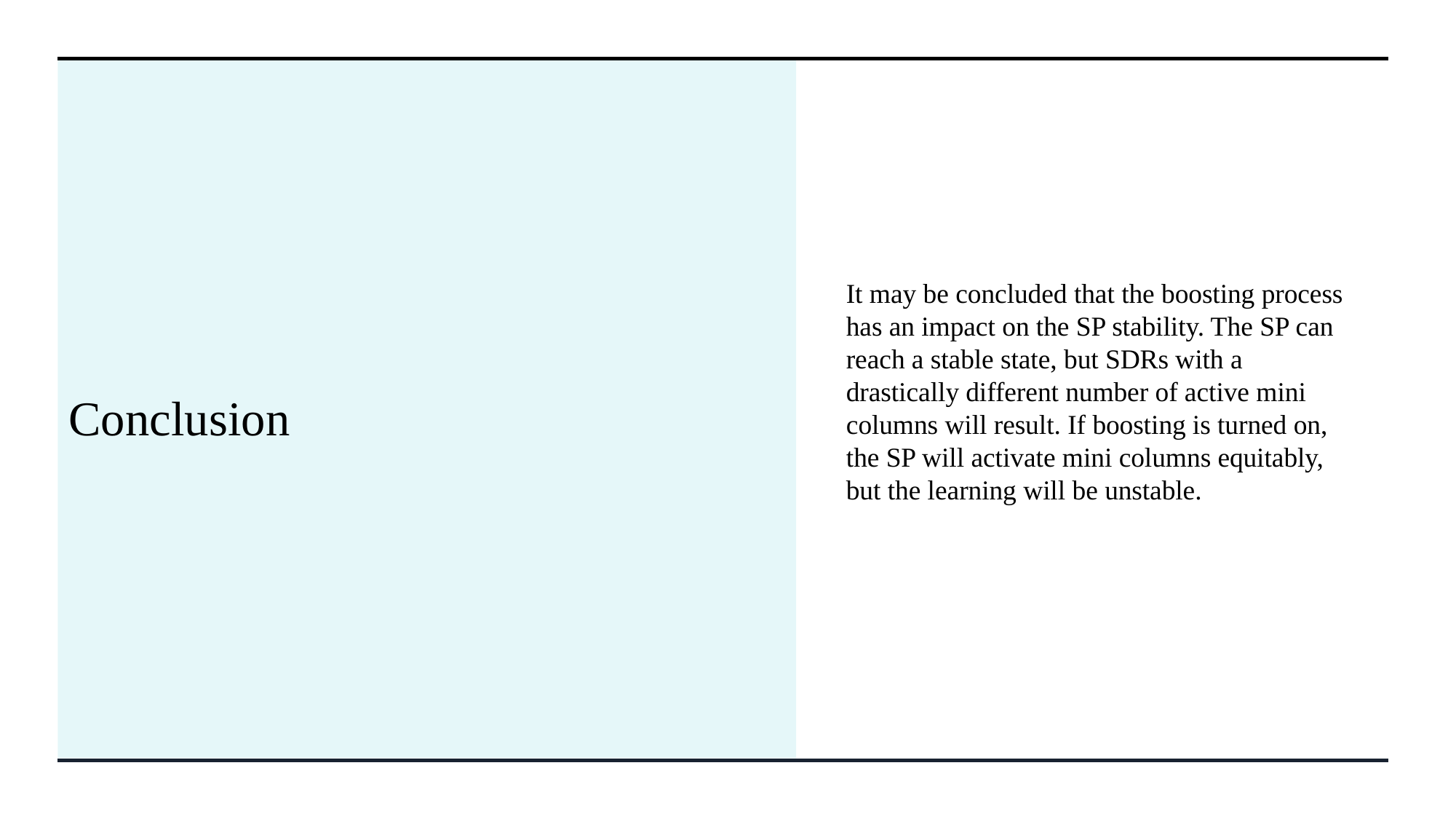

# Conclusion
It may be concluded that the boosting process has an impact on the SP stability. The SP can reach a stable state, but SDRs with a drastically different number of active mini columns will result. If boosting is turned on, the SP will activate mini columns equitably, but the learning will be unstable.